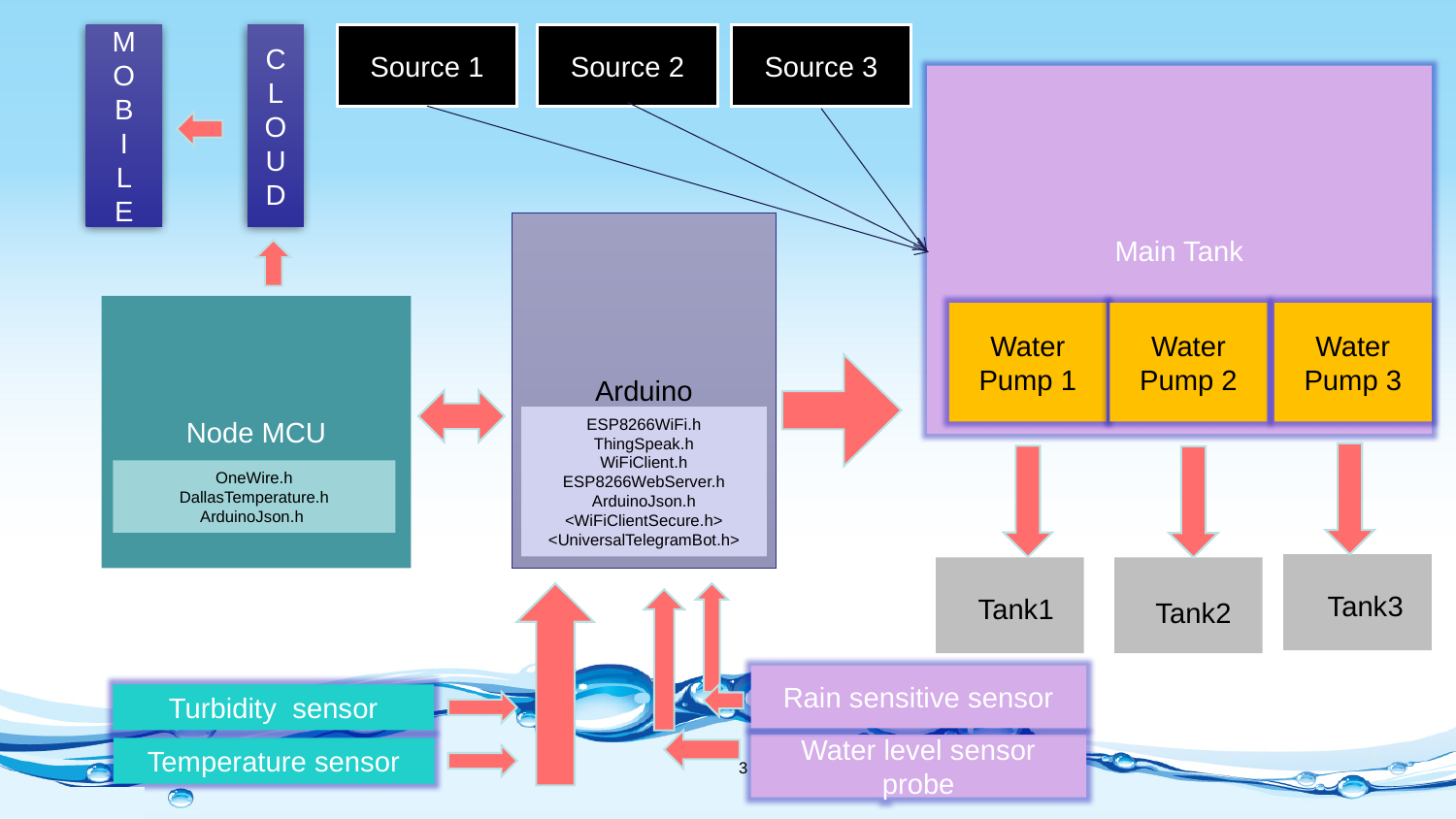

M
O
B
I
L
E
CLOUD
Source 1
Source 2
Source 3
Main Tank

Arduino

Node MCU
Water
Pump 2
Water
Pump 1
Water
Pump 3

ESP8266WiFi.h
ThingSpeak.h
WiFiClient.h
ESP8266WebServer.h
ArduinoJson.h
<WiFiClientSecure.h> <UniversalTelegramBot.h>

OneWire.h
DallasTemperature.h
ArduinoJson.h

Tank3

Tank1
Tank2

Rain sensitive sensor

Turbidity  sensor

Water level sensor probe
Temperature sensor

3
3